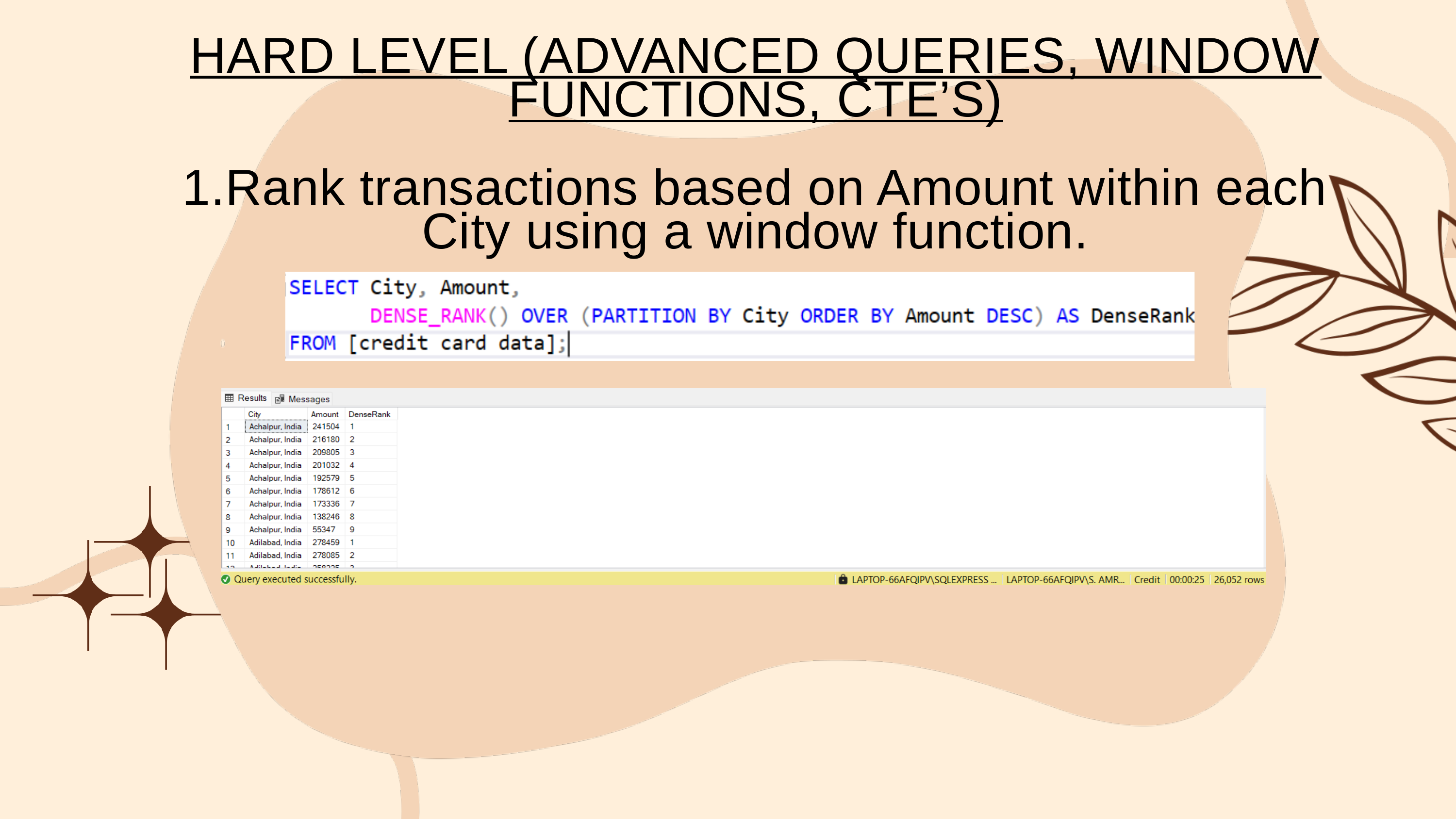

HARD LEVEL (ADVANCED QUERIES, WINDOW FUNCTIONS, CTE’S)

1.Rank transactions based on Amount within each City using a window function.